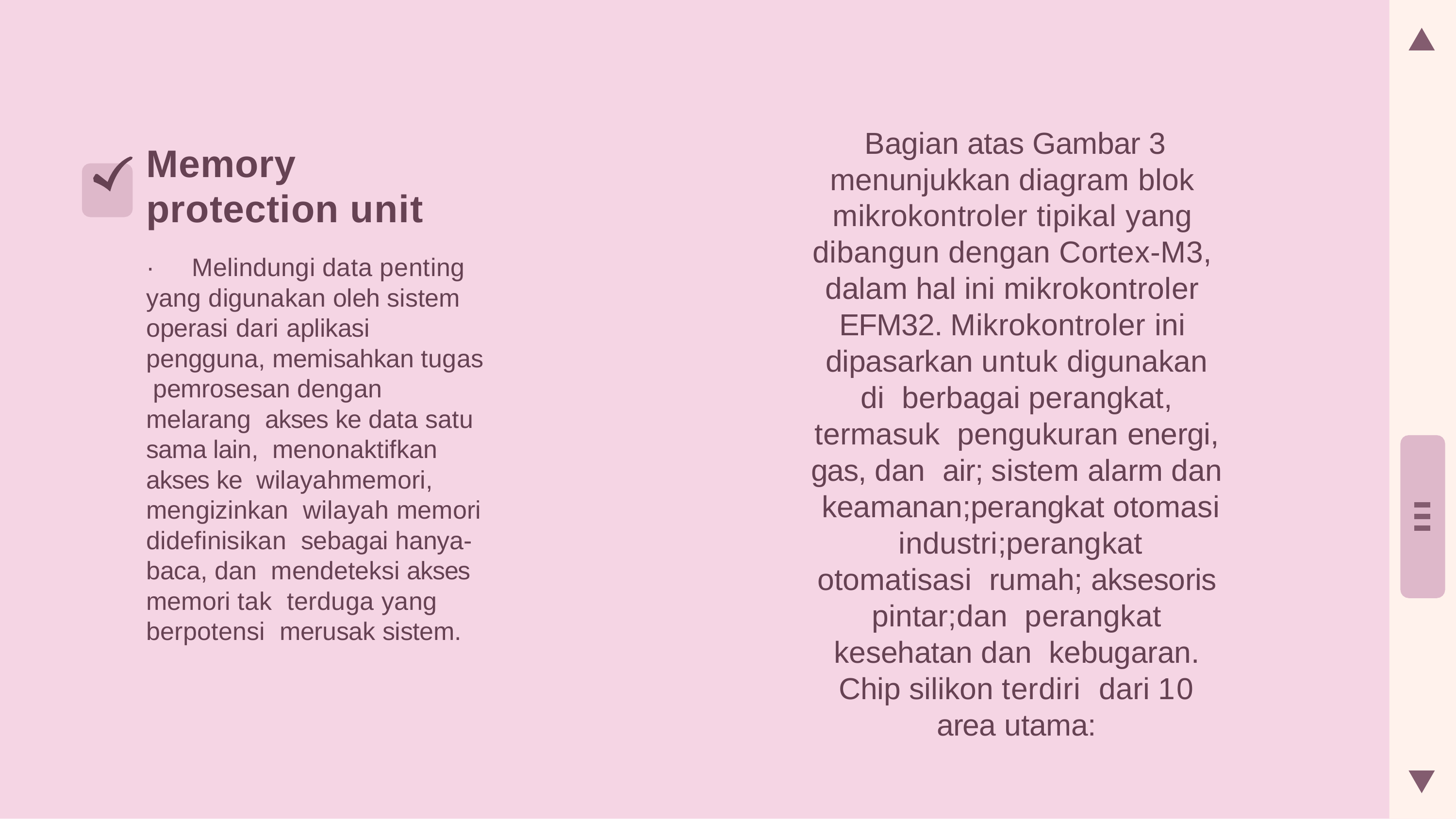

Bagian atas Gambar 3  menunjukkan diagram blok  mikrokontroler tipikal yang  dibangun dengan Cortex-M3,  dalam hal ini mikrokontroler  EFM32. Mikrokontroler ini  dipasarkan untuk digunakan di  berbagai perangkat, termasuk  pengukuran energi, gas, dan  air; sistem alarm dan  keamanan;perangkat otomasi  industri;perangkat otomatisasi  rumah; aksesoris pintar;dan  perangkat kesehatan dan  kebugaran. Chip silikon terdiri  dari 10 area utama:
# Memory  protection unit

·	Melindungi data penting  yang digunakan oleh sistem  operasi dari aplikasi  pengguna, memisahkan tugas  pemrosesan dengan melarang  akses ke data satu sama lain,  menonaktifkan akses ke  wilayahmemori, mengizinkan  wilayah memori didefinisikan  sebagai hanya-baca, dan  mendeteksi akses memori tak  terduga yang berpotensi  merusak sistem.